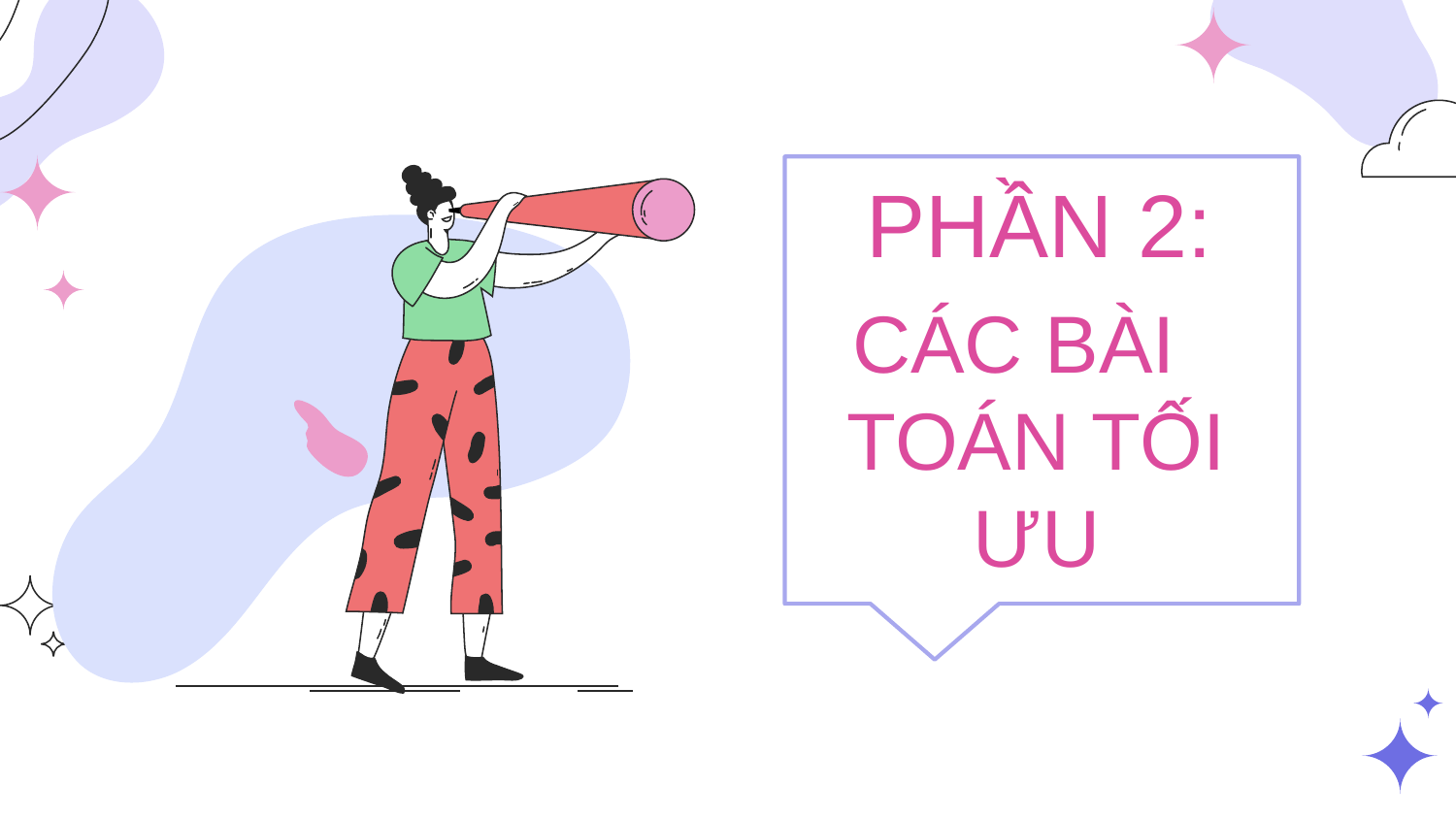

PHẦN 2:

CÁC BÀI   TOÁN TỐI ƯU